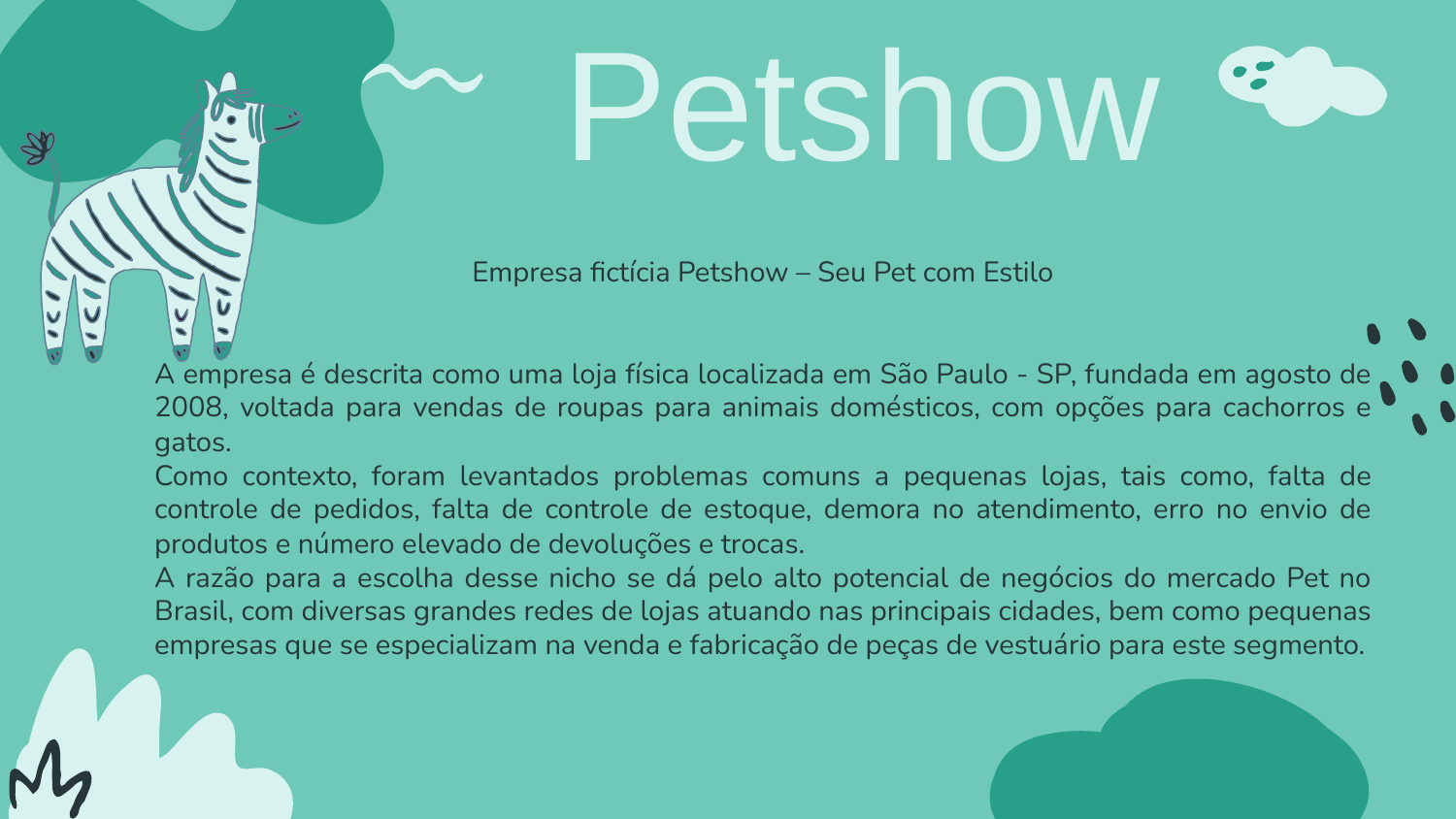

# Petshow

Empresa fictícia Petshow – Seu Pet com Estilo

A empresa é descrita como uma loja física localizada em São Paulo - SP, fundada em agosto de 2008, voltada para vendas de roupas para animais domésticos, com opções para cachorros e gatos.
Como contexto, foram levantados problemas comuns a pequenas lojas, tais como, falta de controle de pedidos, falta de controle de estoque, demora no atendimento, erro no envio de produtos e número elevado de devoluções e trocas.
A razão para a escolha desse nicho se dá pelo alto potencial de negócios do mercado Pet no Brasil, com diversas grandes redes de lojas atuando nas principais cidades, bem como pequenas empresas que se especializam na venda e fabricação de peças de vestuário para este segmento.